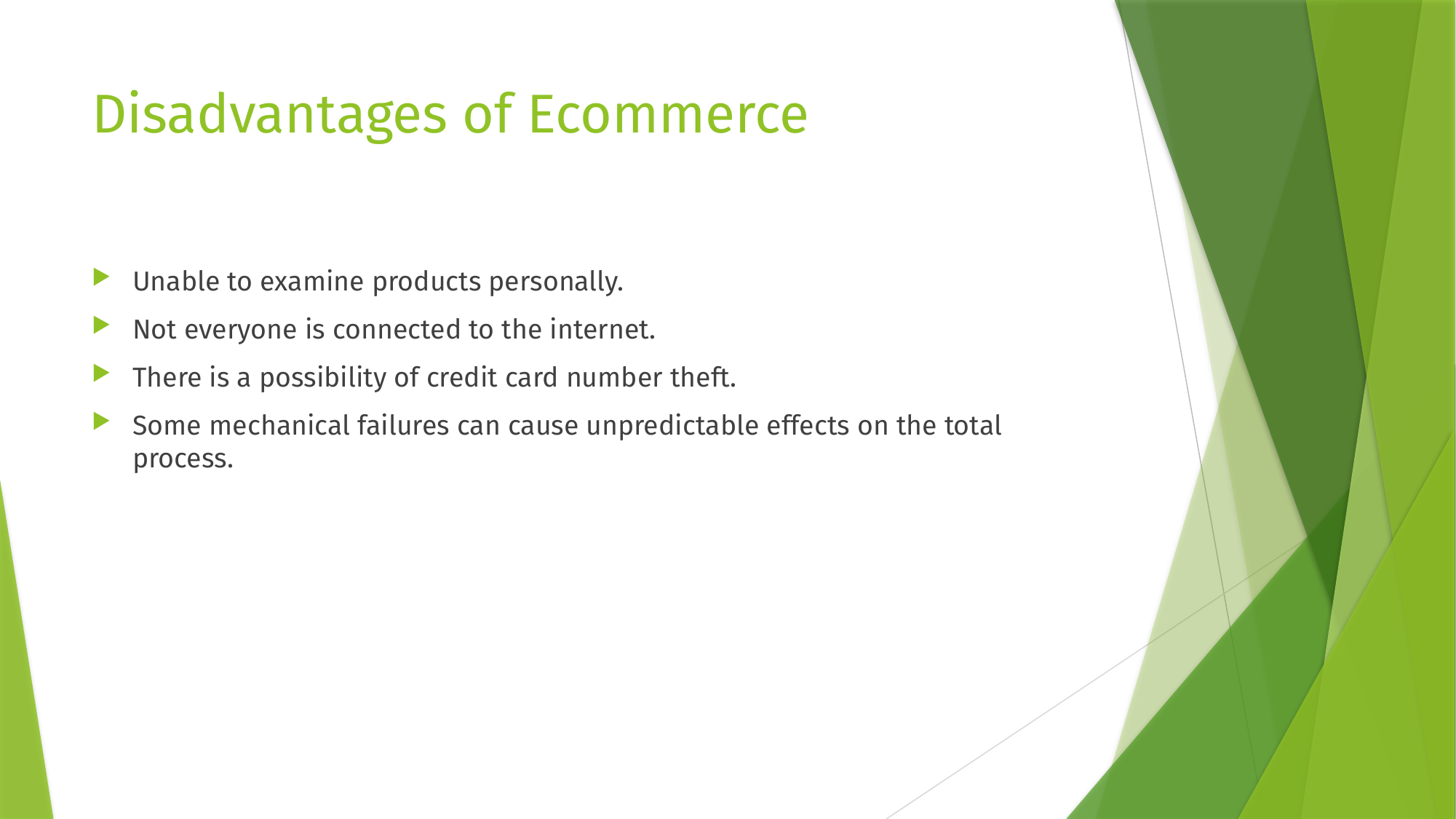

# Disadvantages of Ecommerce
Unable to examine products personally.
Not everyone is connected to the internet.
There is a possibility of credit card number theft.
Some mechanical failures can cause unpredictable effects on the total process.